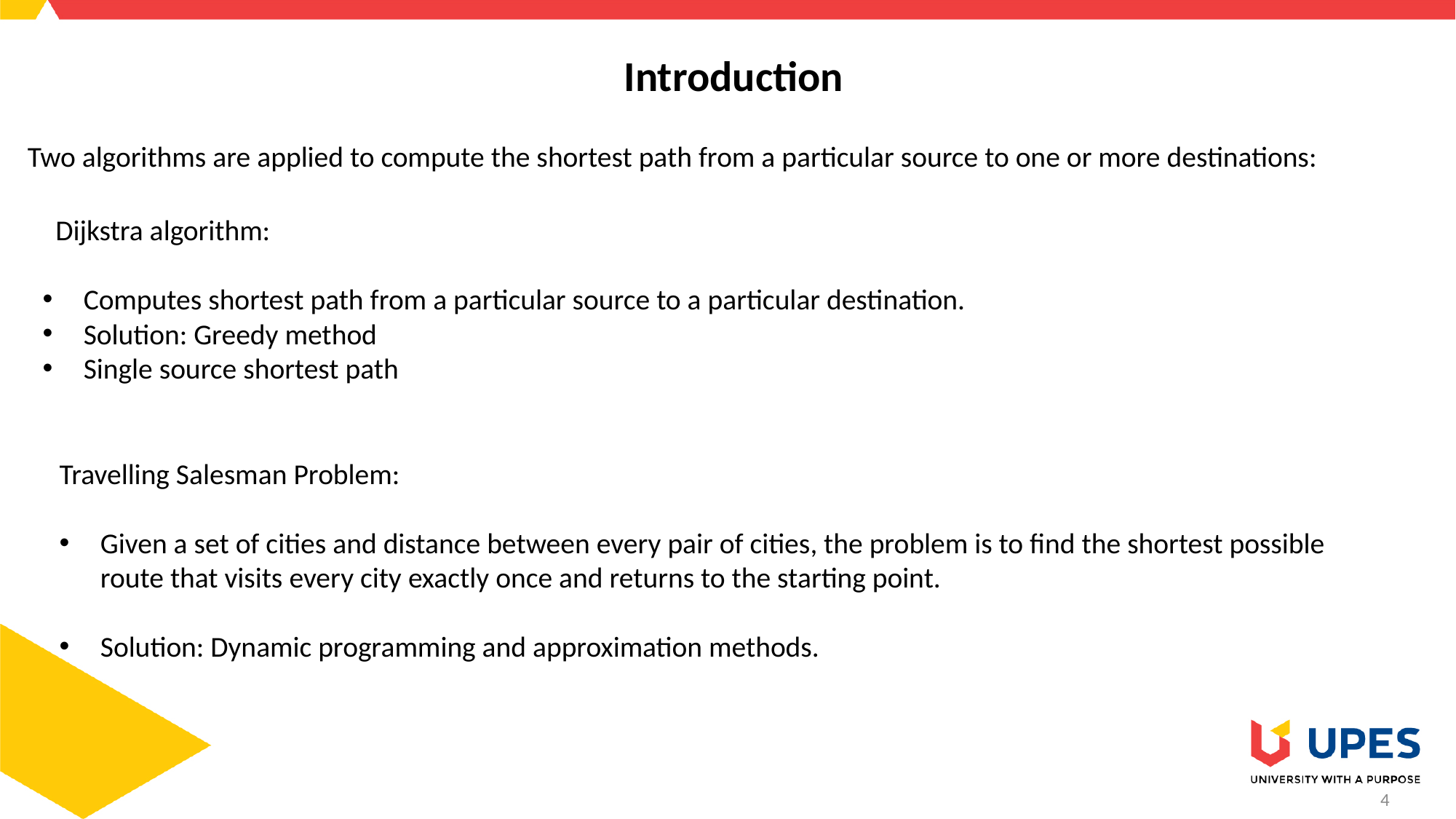

Introduction
Two algorithms are applied to compute the shortest path from a particular source to one or more destinations:
  Dijkstra algorithm:

Computes shortest path from a particular source to a particular destination.
Solution: Greedy method
Single source shortest path

Travelling Salesman Problem:

Given a set of cities and distance between every pair of cities, the problem is to find the shortest possible route that visits every city exactly once and returns to the starting point.

Solution: Dynamic programming and approximation methods.